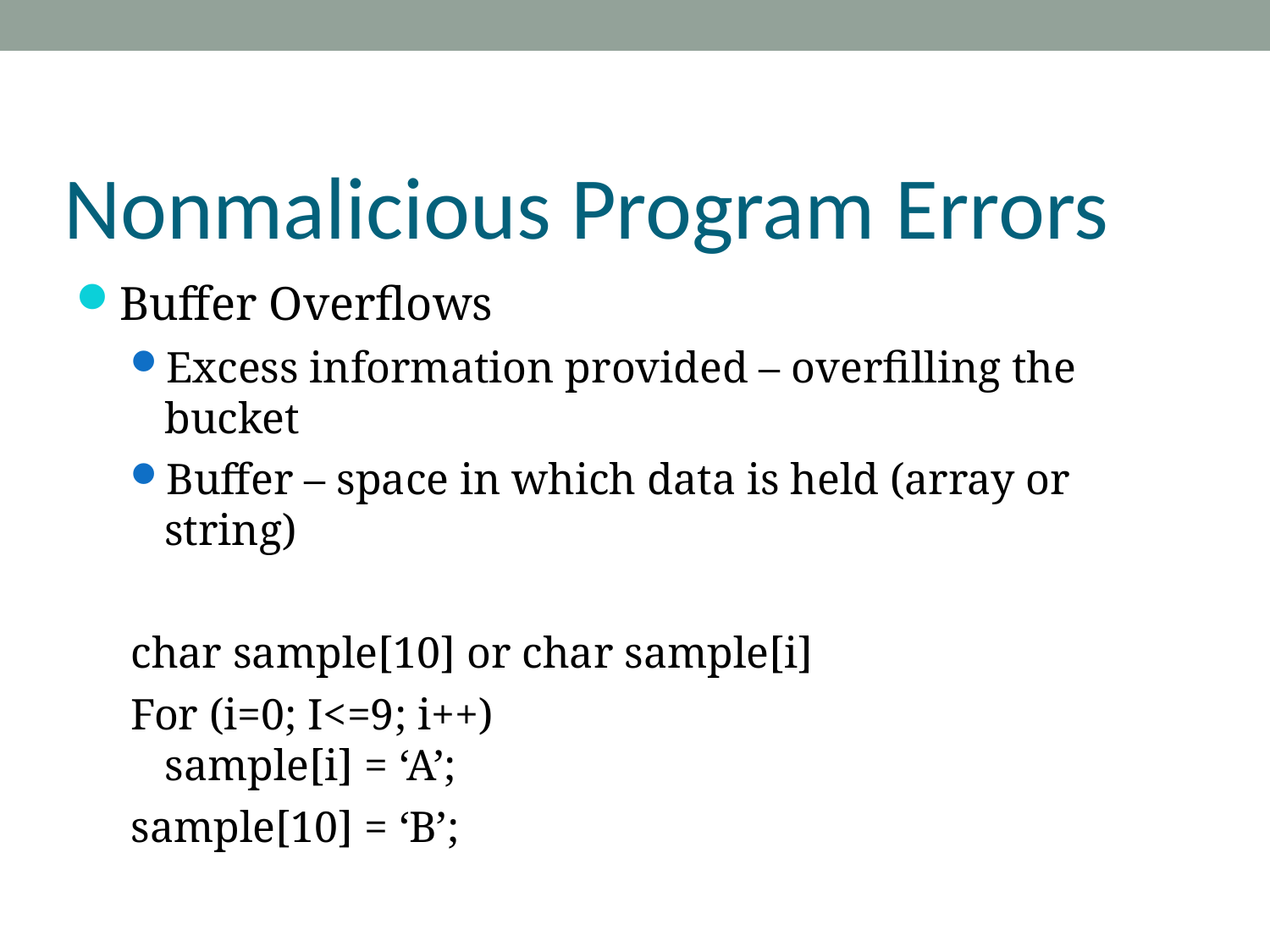

Nonmalicious Program Errors
Buffer Overflows
Excess information provided – overfilling the bucket
Buffer – space in which data is held (array or string)

char sample[10] or char sample[i]
For (i=0; I<=9; i++)
sample[i] = ‘A’;
sample[10] = ‘B’;